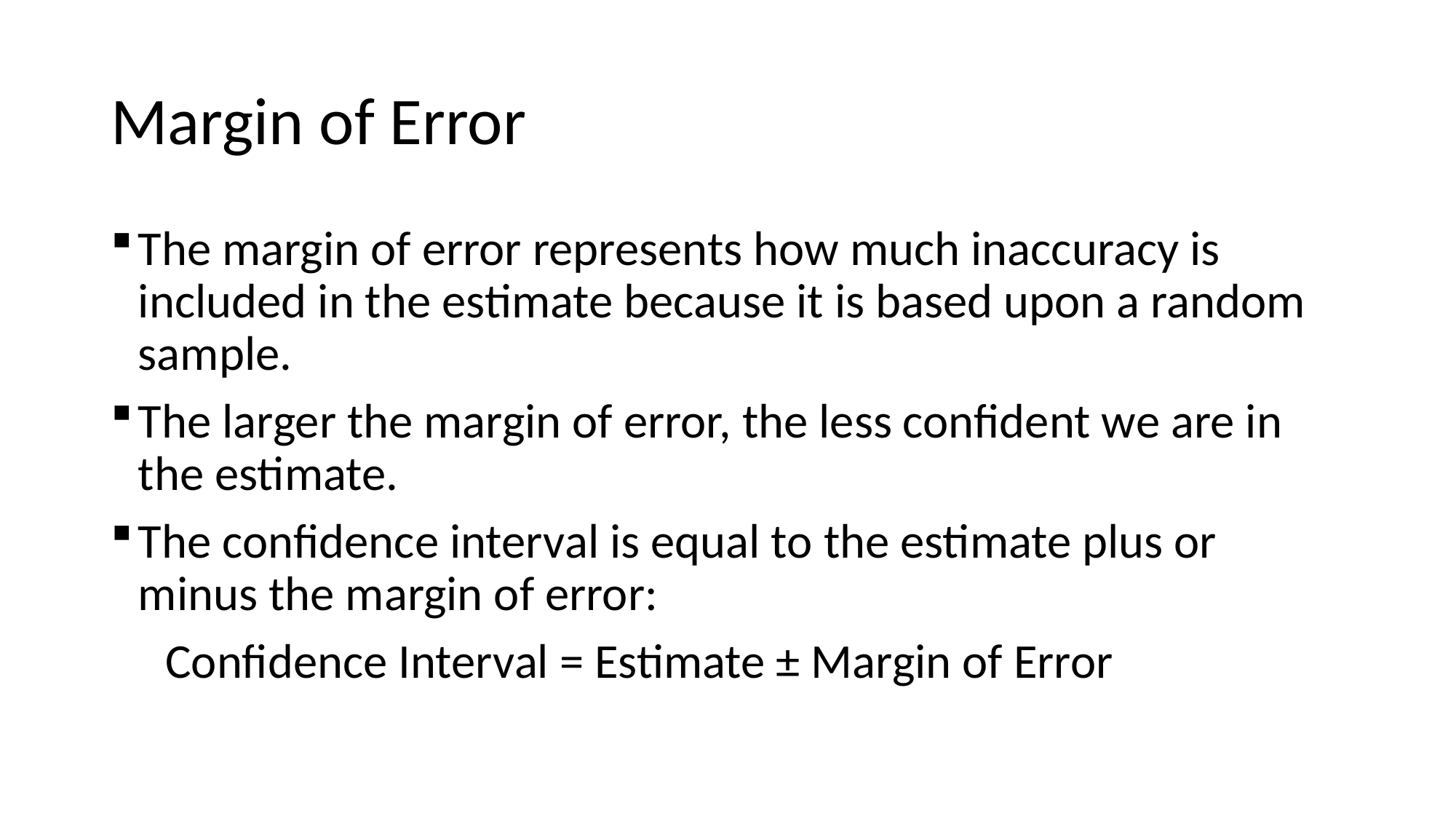

# Margin of Error
The margin of error represents how much inaccuracy is included in the estimate because it is based upon a random sample.
The larger the margin of error, the less confident we are in the estimate.
The confidence interval is equal to the estimate plus or minus the margin of error:
     Confidence Interval = Estimate ± Margin of Error